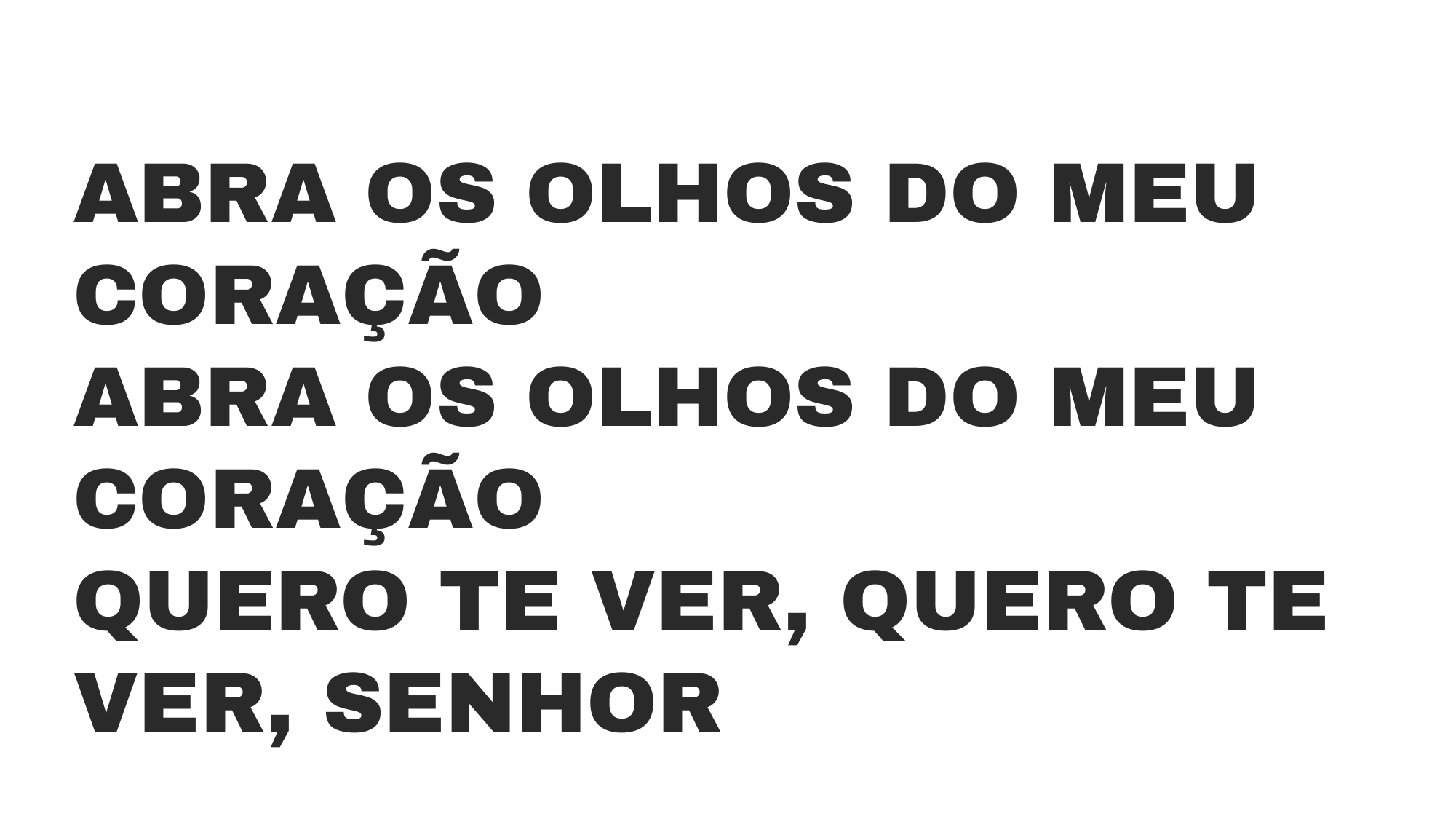

ABRA OS OLHOS DO MEU CORAÇÃO
ABRA OS OLHOS DO MEU CORAÇÃO
QUERO TE VER, QUERO TE VER, SENHOR